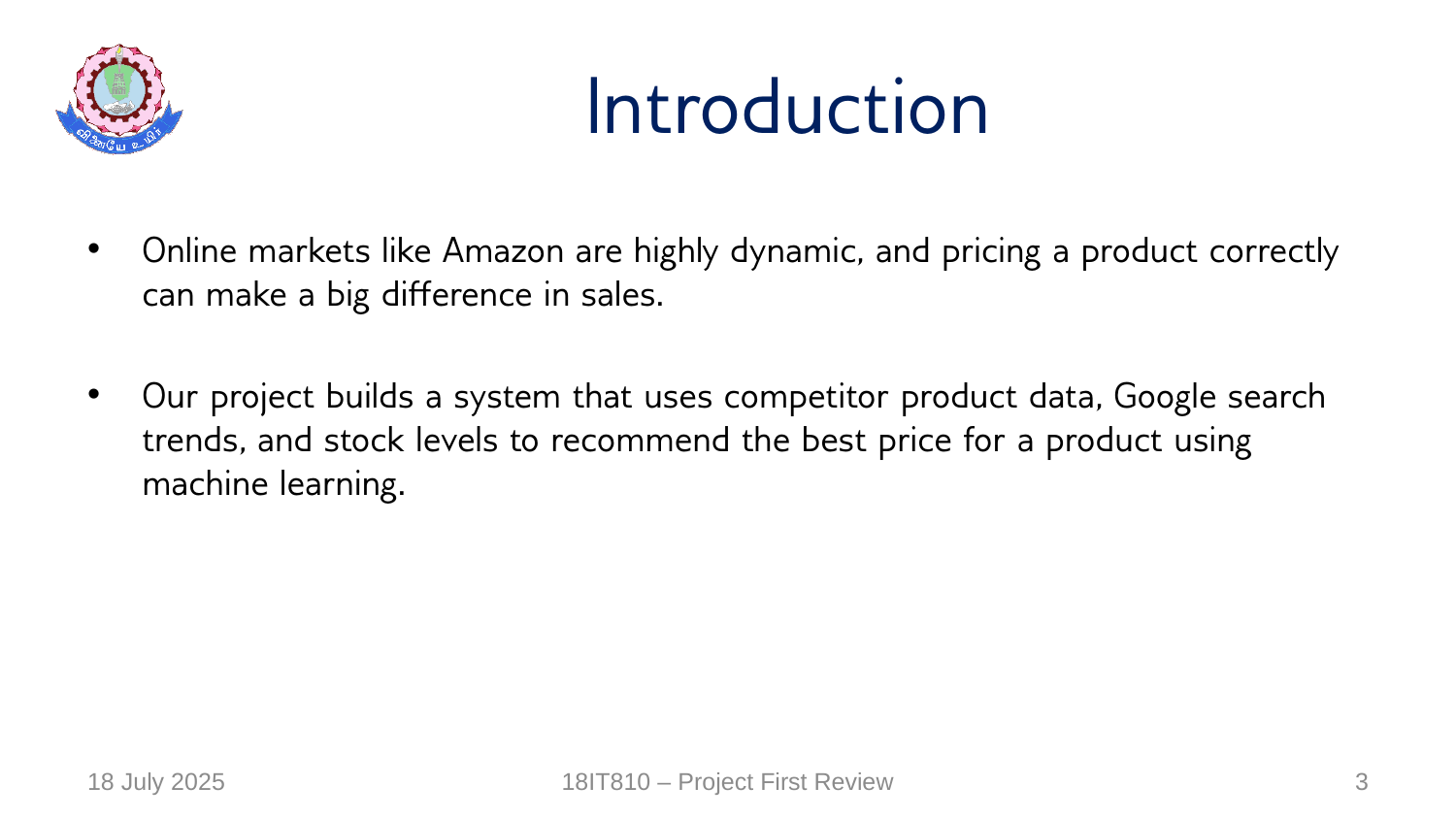

# Introduction
Online markets like Amazon are highly dynamic, and pricing a product correctly can make a big difference in sales.

Our project builds a system that uses competitor product data, Google search trends, and stock levels to recommend the best price for a product using machine learning.
18 July 2025
18IT810 – Project First Review
3